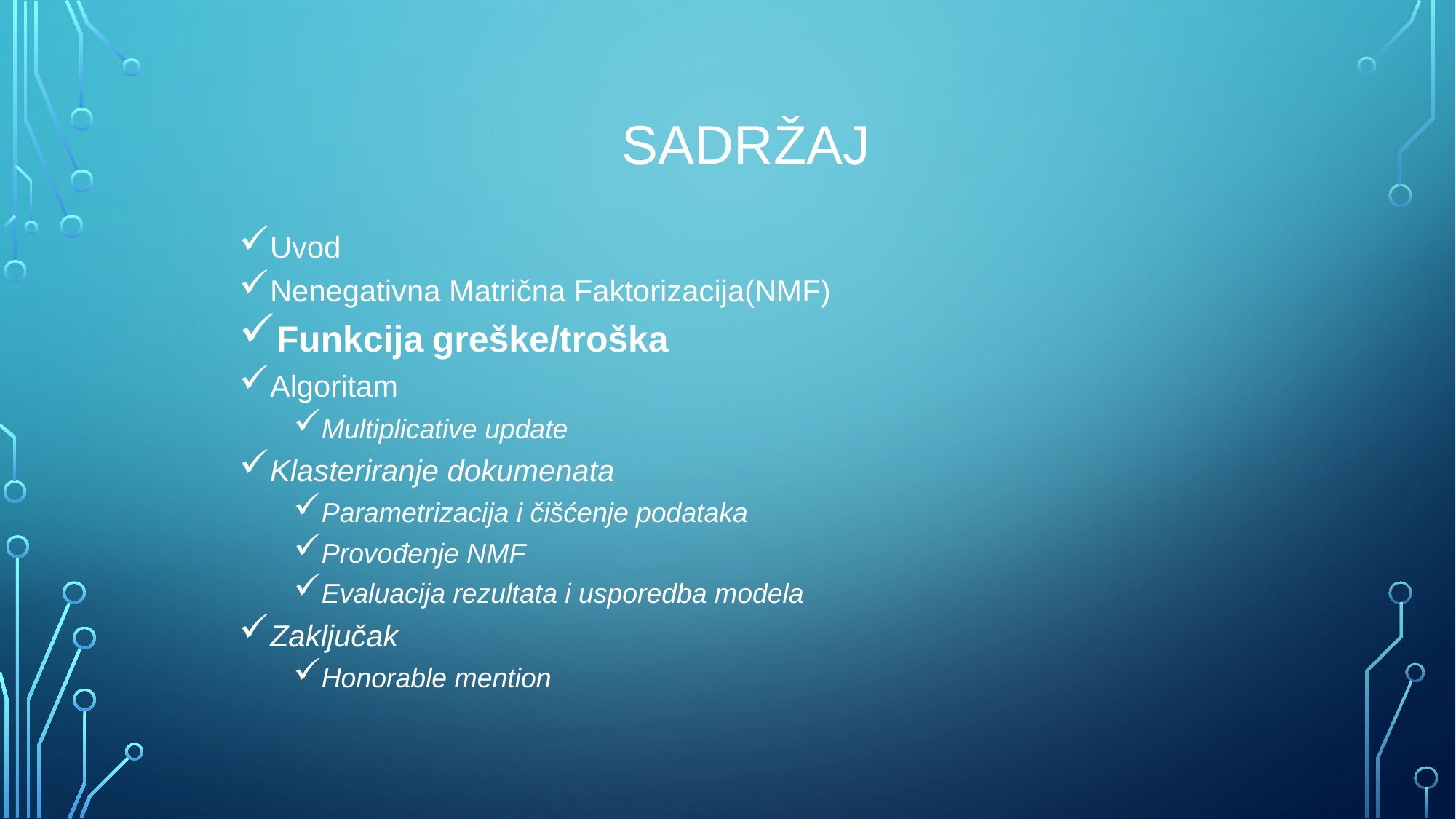

# Sadržaj
Uvod
Nenegativna Matrična Faktorizacija(NMF)
Funkcija greške/troška
Algoritam
Multiplicative update
Klasteriranje dokumenata
Parametrizacija i čišćenje podataka
Provođenje NMF
Evaluacija rezultata i usporedba modela
Zaključak
Honorable mention